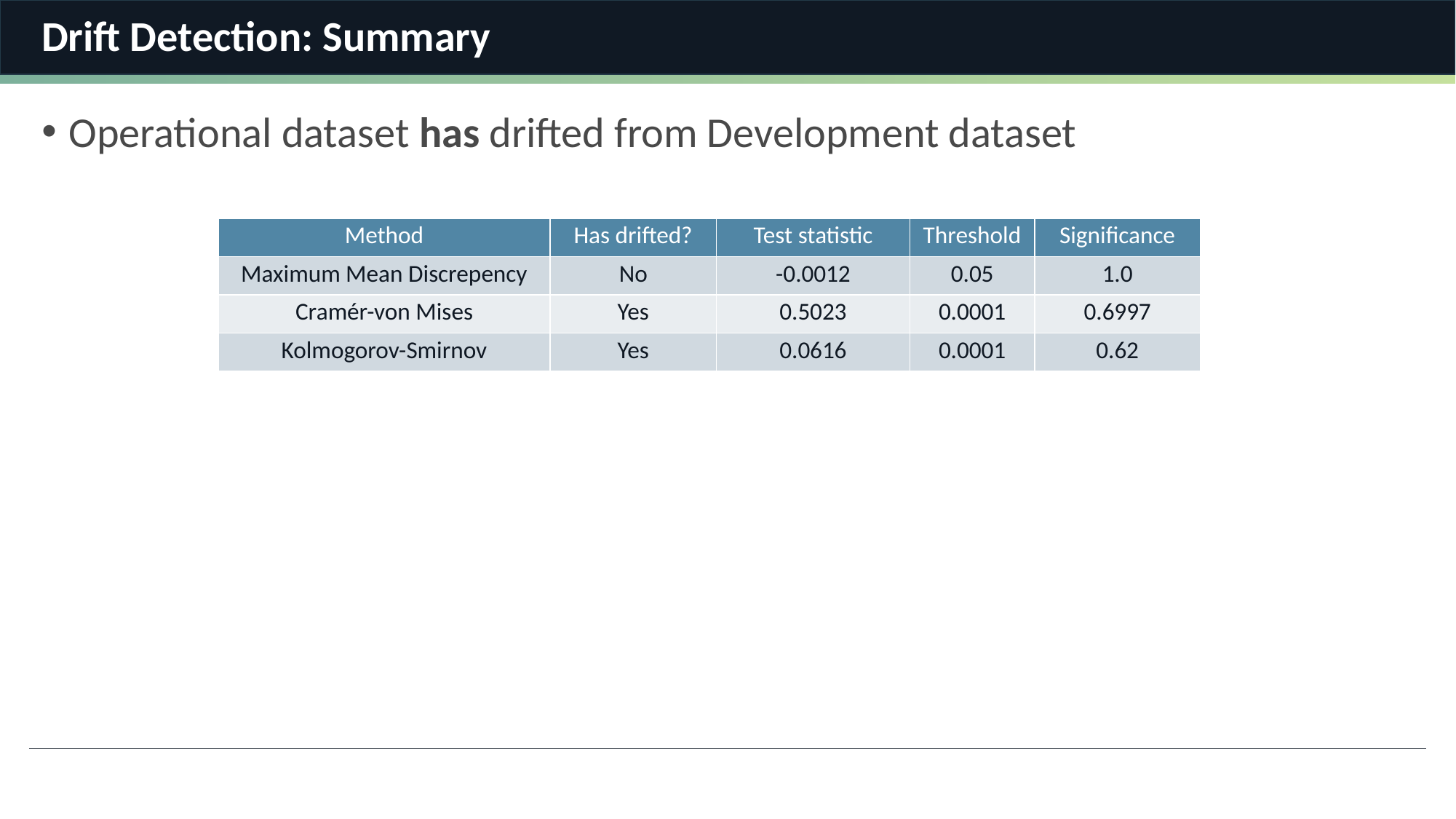

# Drift Detection: Summary
Operational dataset has drifted from Development dataset
| Method | Has drifted? | Test statistic | Threshold | Significance |
| --- | --- | --- | --- | --- |
| Maximum Mean Discrepency | No | -0.0012 | 0.05 | 1.0 |
| Cramér-von Mises | Yes | 0.5023 | 0.0001 | 0.6997 |
| Kolmogorov-Smirnov | Yes | 0.0616 | 0.0001 | 0.62 |